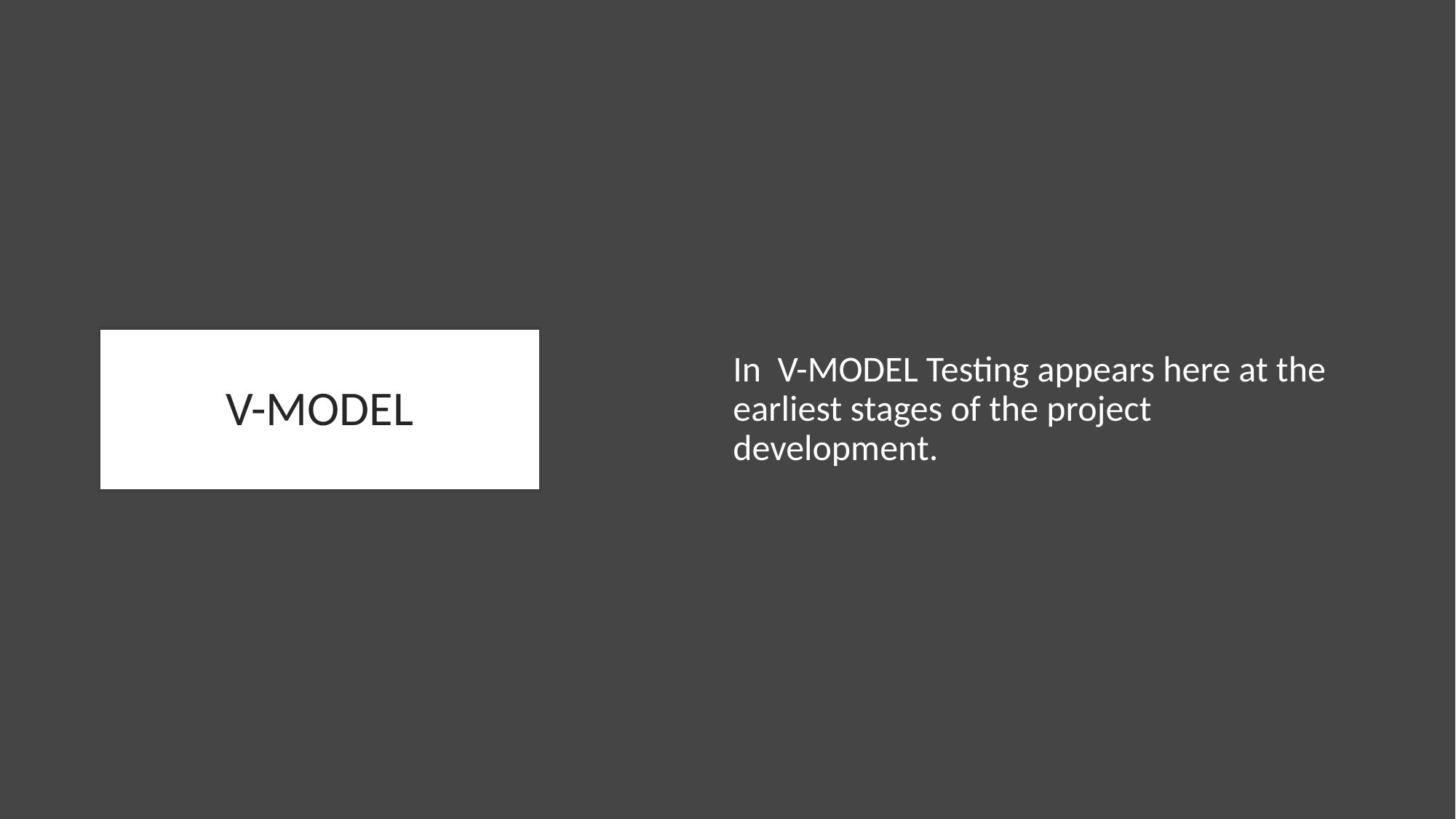

In  V-MODEL Testing appears here at the earliest stages of the project development.
# V-MODEL